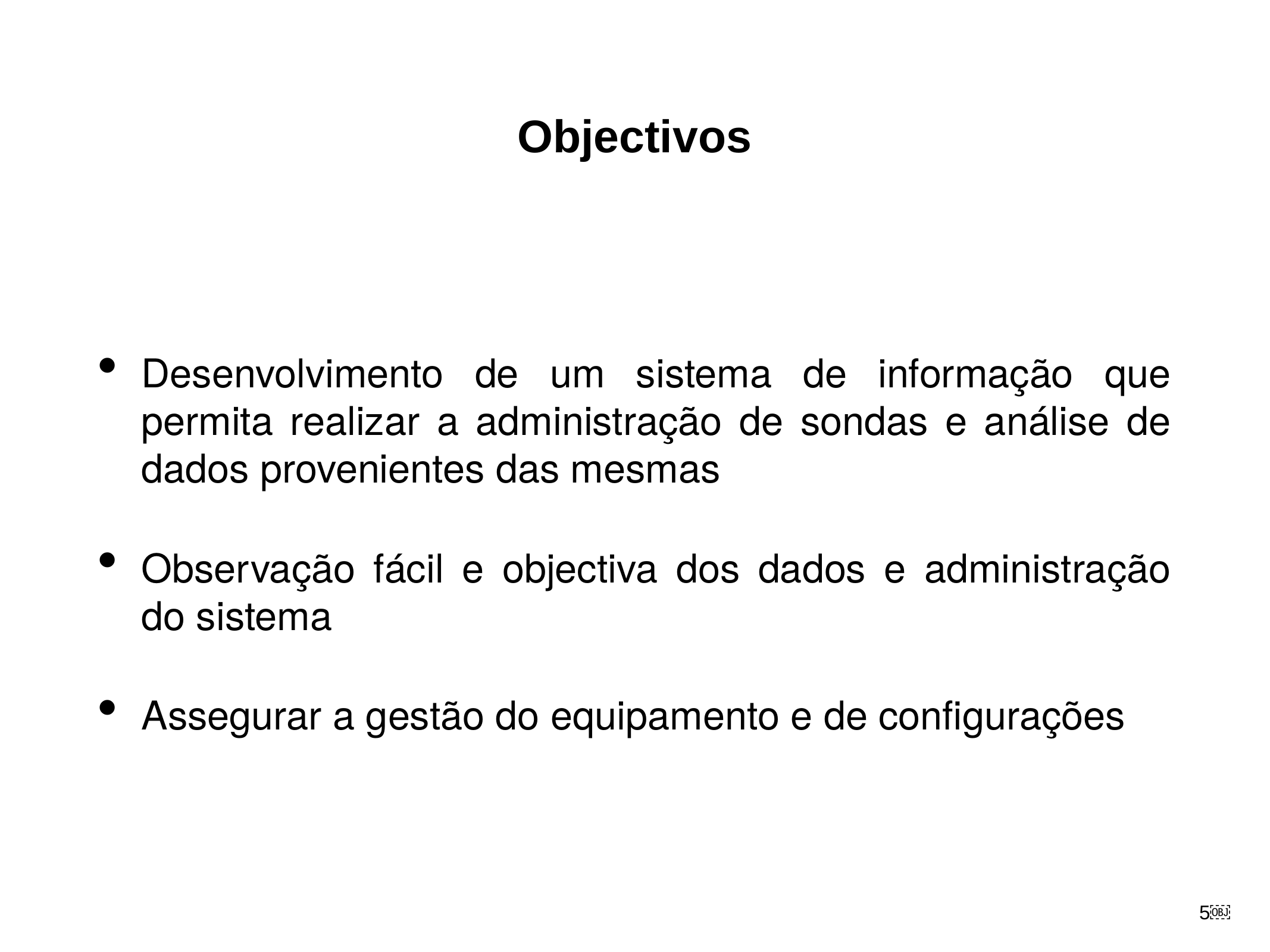

# Objectivos
Desenvolvimento de um sistema de informação que permita realizar a administração de sondas e análise de dados provenientes das mesmas
Observação fácil e objectiva dos dados e administração do sistema
Assegurar a gestão do equipamento e de configurações
5￼